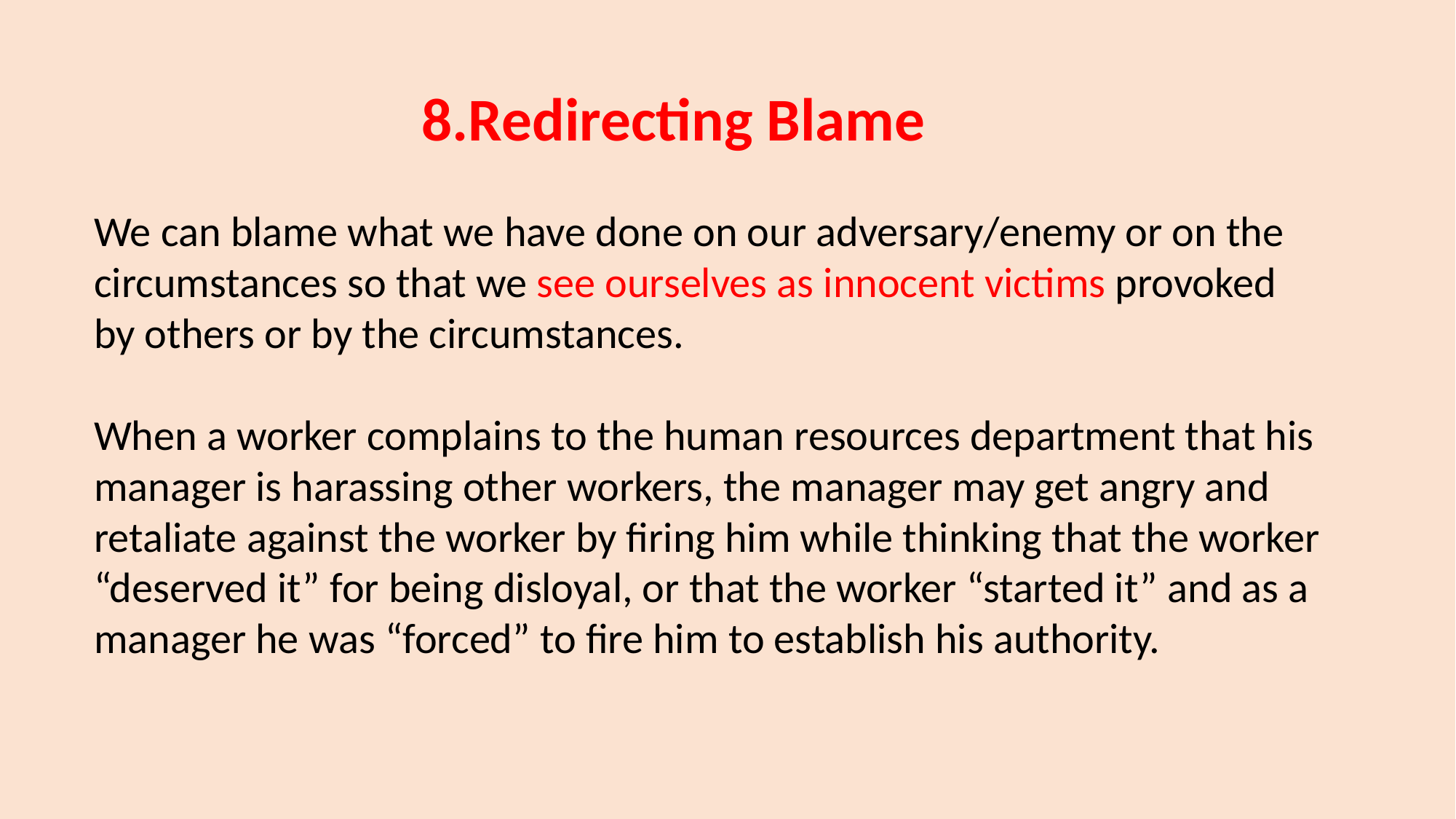

8.Redirecting Blame

We can blame what we have done on our adversary/enemy or on the circumstances so that we see ourselves as innocent victims provoked by others or by the circumstances.

When a worker complains to the human resources department that his manager is harassing other workers, the manager may get angry and retaliate against the worker by firing him while thinking that the worker “deserved it” for being disloyal, or that the worker “started it” and as a manager he was “forced” to fire him to establish his authority.